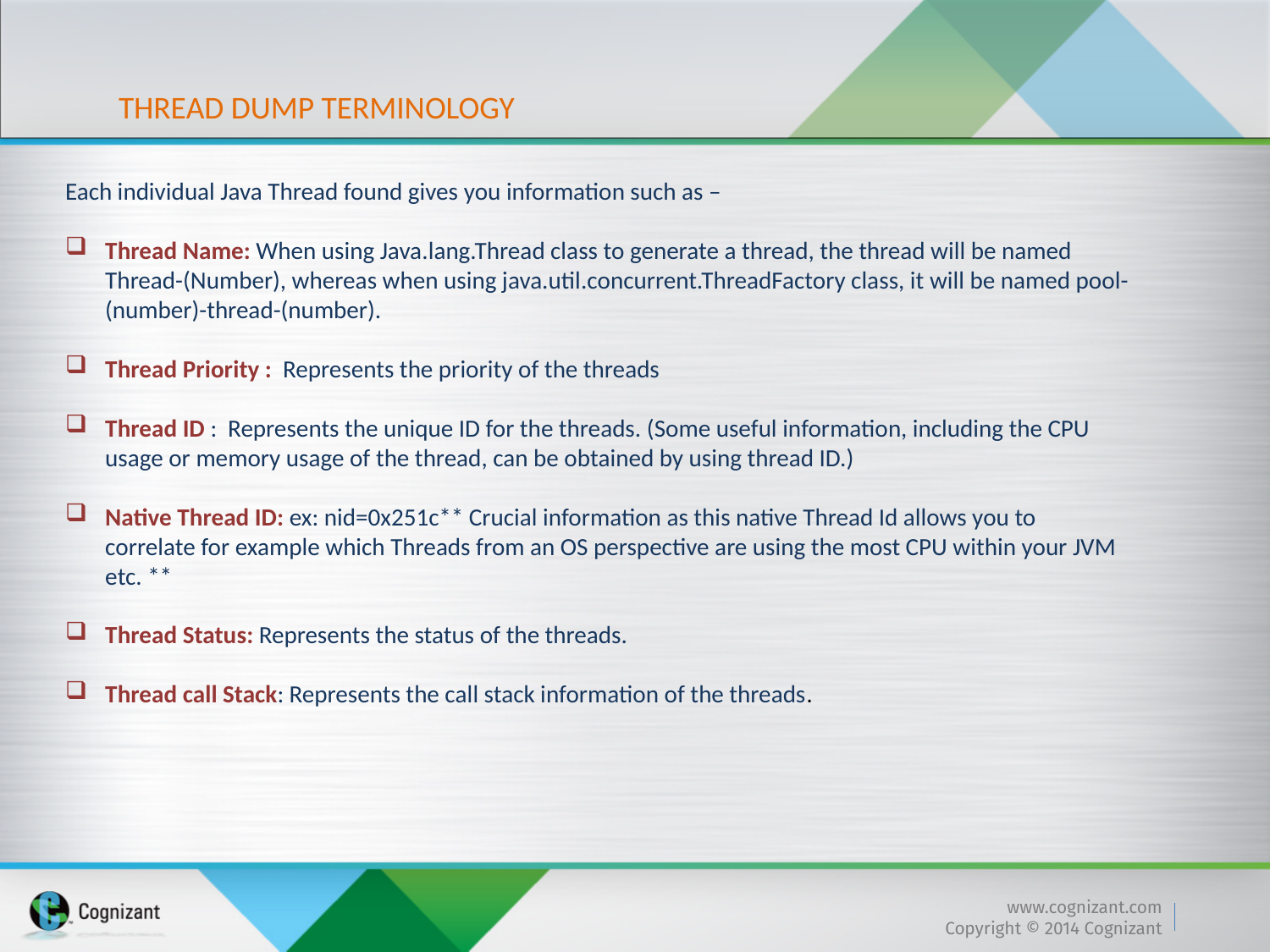

# Thread dump terminology
Each individual Java Thread found gives you information such as –

Thread Name: When using Java.lang.Thread class to generate a thread, the thread will be named Thread-(Number), whereas when using java.util.concurrent.ThreadFactory class, it will be named pool-(number)-thread-(number).

Thread Priority :  Represents the priority of the threads

Thread ID :  Represents the unique ID for the threads. (Some useful information, including the CPU usage or memory usage of the thread, can be obtained by using thread ID.)

Native Thread ID: ex: nid=0x251c** Crucial information as this native Thread Id allows you to correlate for example which Threads from an OS perspective are using the most CPU within your JVM etc. **

Thread Status: Represents the status of the threads.

Thread call Stack: Represents the call stack information of the threads.